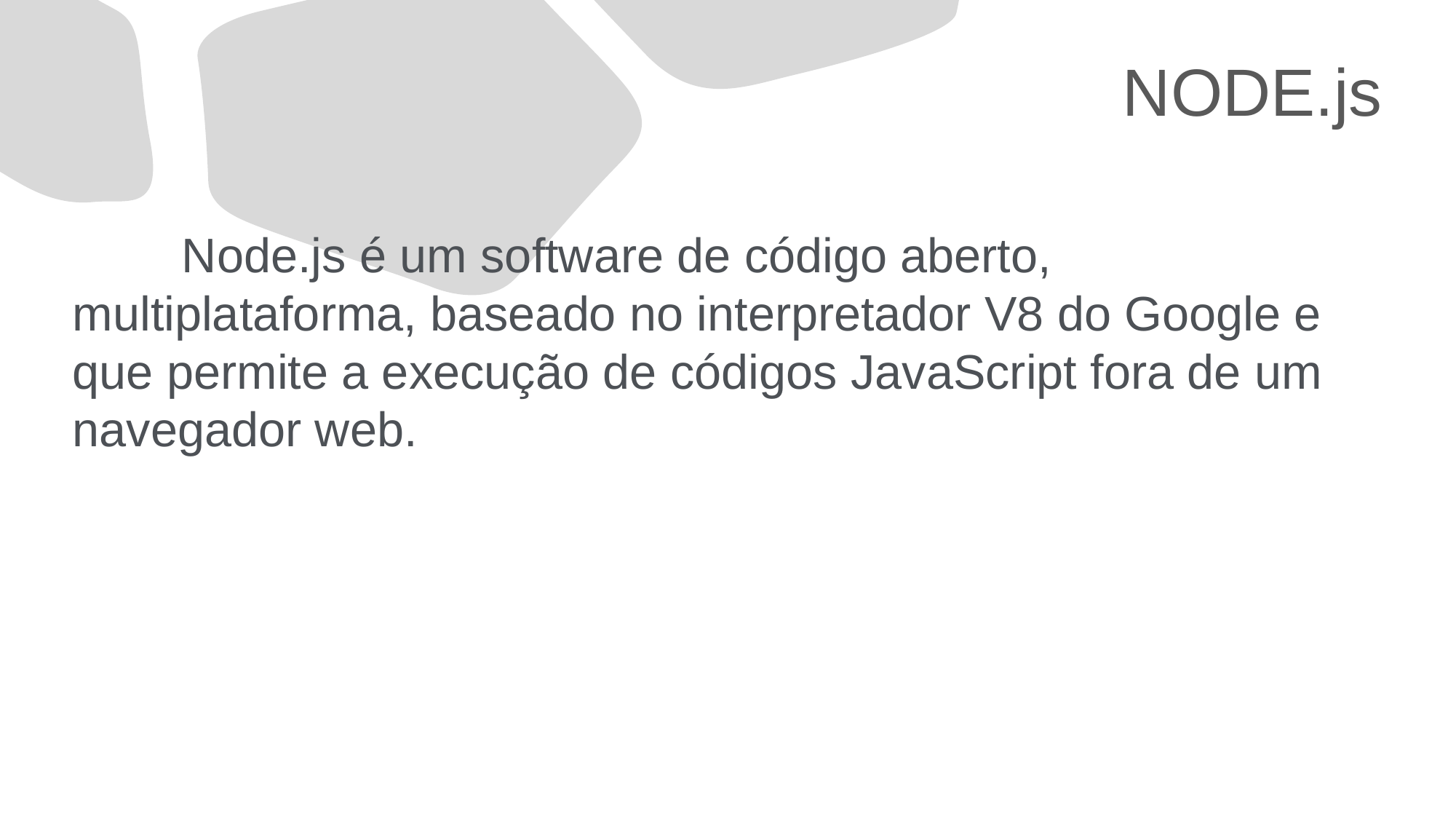

NODE.js

	Node.js é um software de código aberto, multiplataforma, baseado no interpretador V8 do Google e que permite a execução de códigos JavaScript fora de um navegador web.